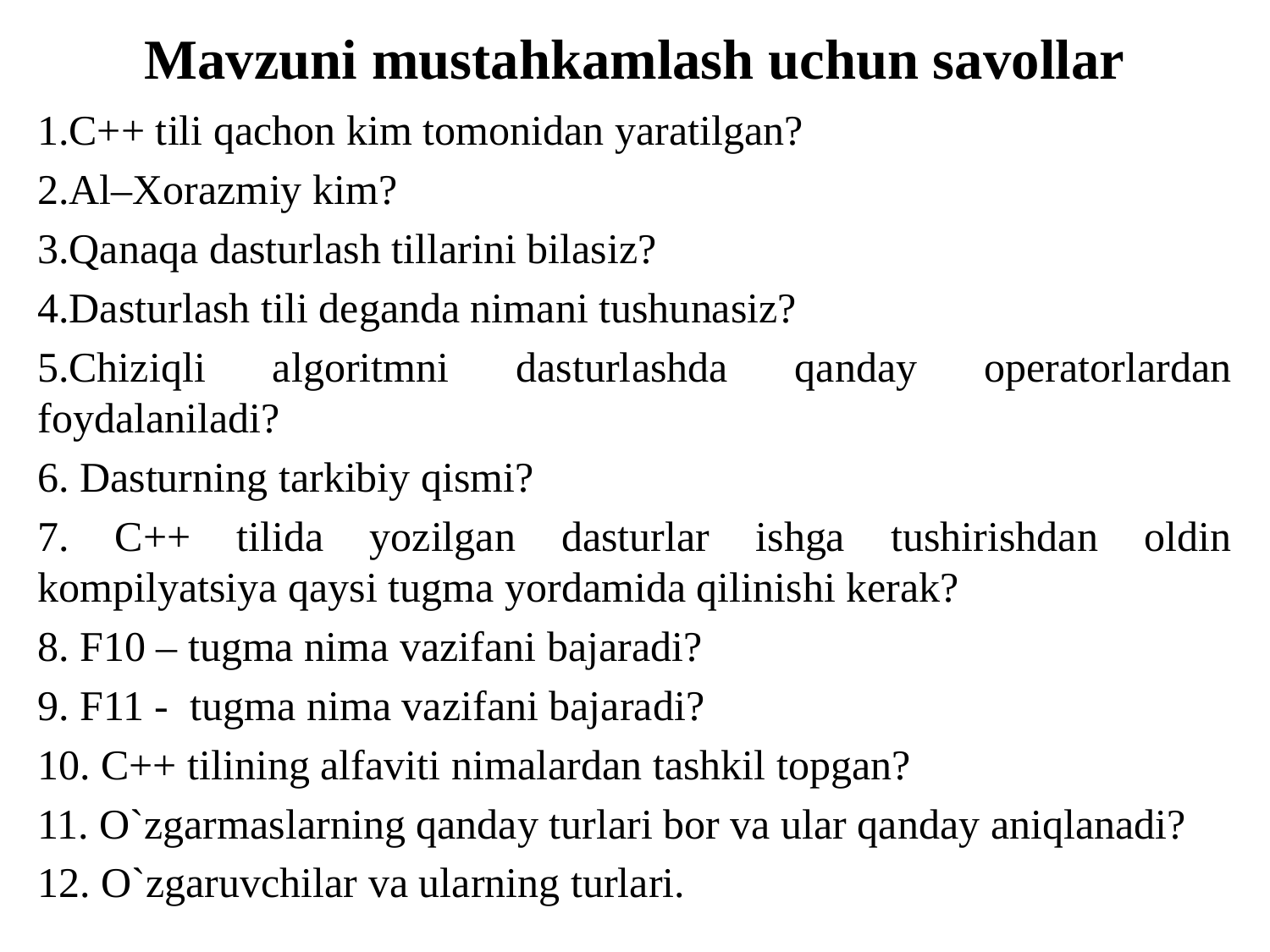

# Mavzuni mustahkamlash uchun savollar
1.C++ tili qachon kim tomonidan yaratilgan?
2.Al–Xorazmiy kim?
3.Qanaqa dasturlash tillarini bilasiz?
4.Dasturlash tili deganda nimani tushunasiz?
5.Chiziqli algoritmni dasturlashda qanday operatorlardan foydalaniladi?
6. Dasturning tarkibiy qismi?
7. C++ tilida yozilgan dasturlar ishga tushirishdan oldin kompilyatsiya qaysi tugma yordamida qilinishi kerak?
8. F10 – tugma nima vazifani bajaradi?
9. F11 -  tugma nima vazifani bajaradi?
10. C++ tilining alfaviti nimalardan tashkil topgan?
11. O`zgarmaslarning qanday turlari bor va ular qanday aniqlanadi?
12. O`zgaruvchilar va ularning turlari.